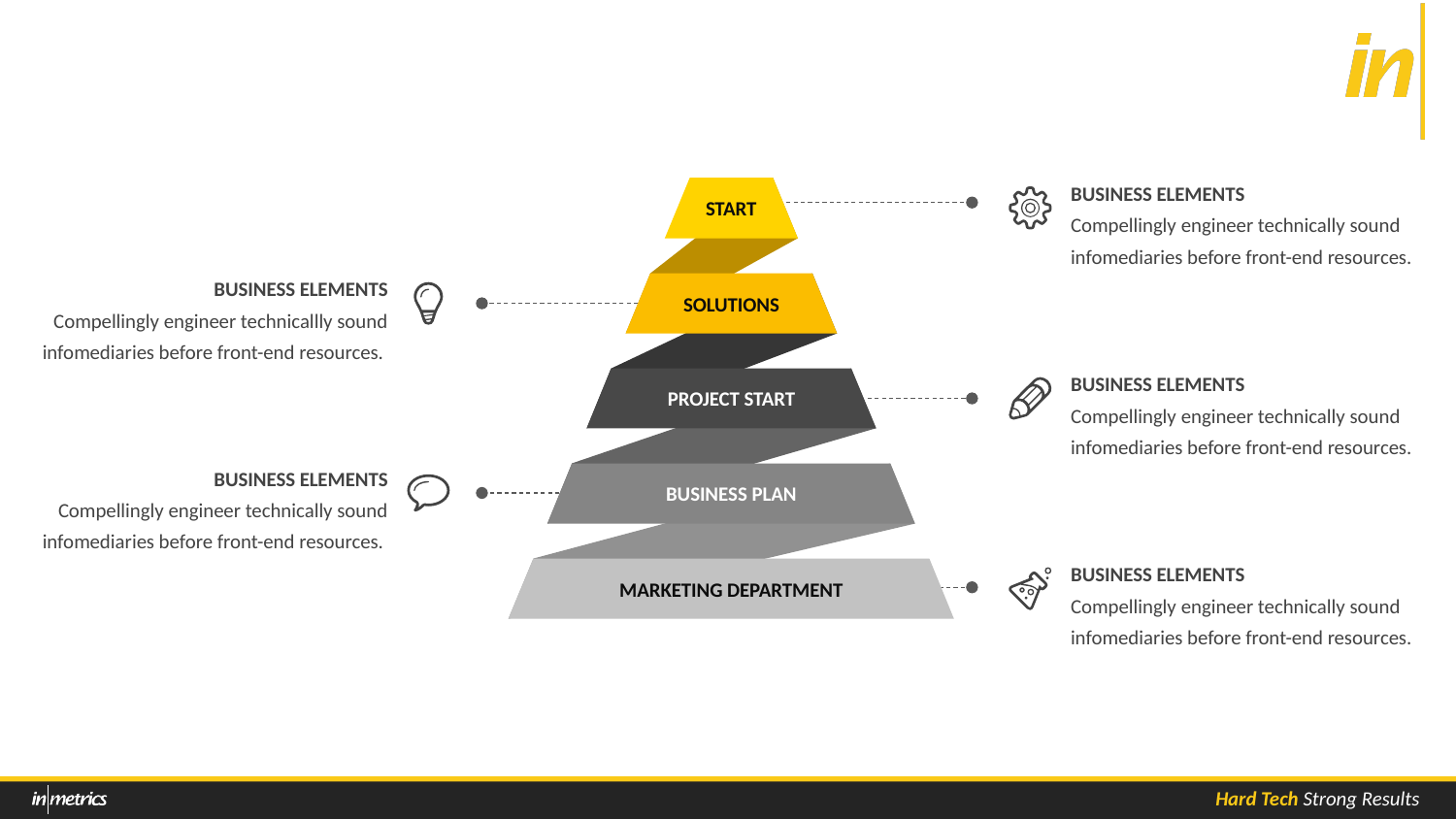

BUSINESS ELEMENTS
Compellingly engineer technically sound infomediaries before front-end resources.

START

BUSINESS ELEMENTS
Compellingly engineer technicallly sound infomediaries before front-end resources.

SOLUTIONS

BUSINESS ELEMENTS
Compellingly engineer technically sound infomediaries before front-end resources.
PROJECT START

BUSINESS ELEMENTS
Compellingly engineer technically sound infomediaries before front-end resources.

BUSINESS PLAN

BUSINESS ELEMENTS
Compellingly engineer technically sound infomediaries before front-end resources.
MARKETING DEPARTMENT